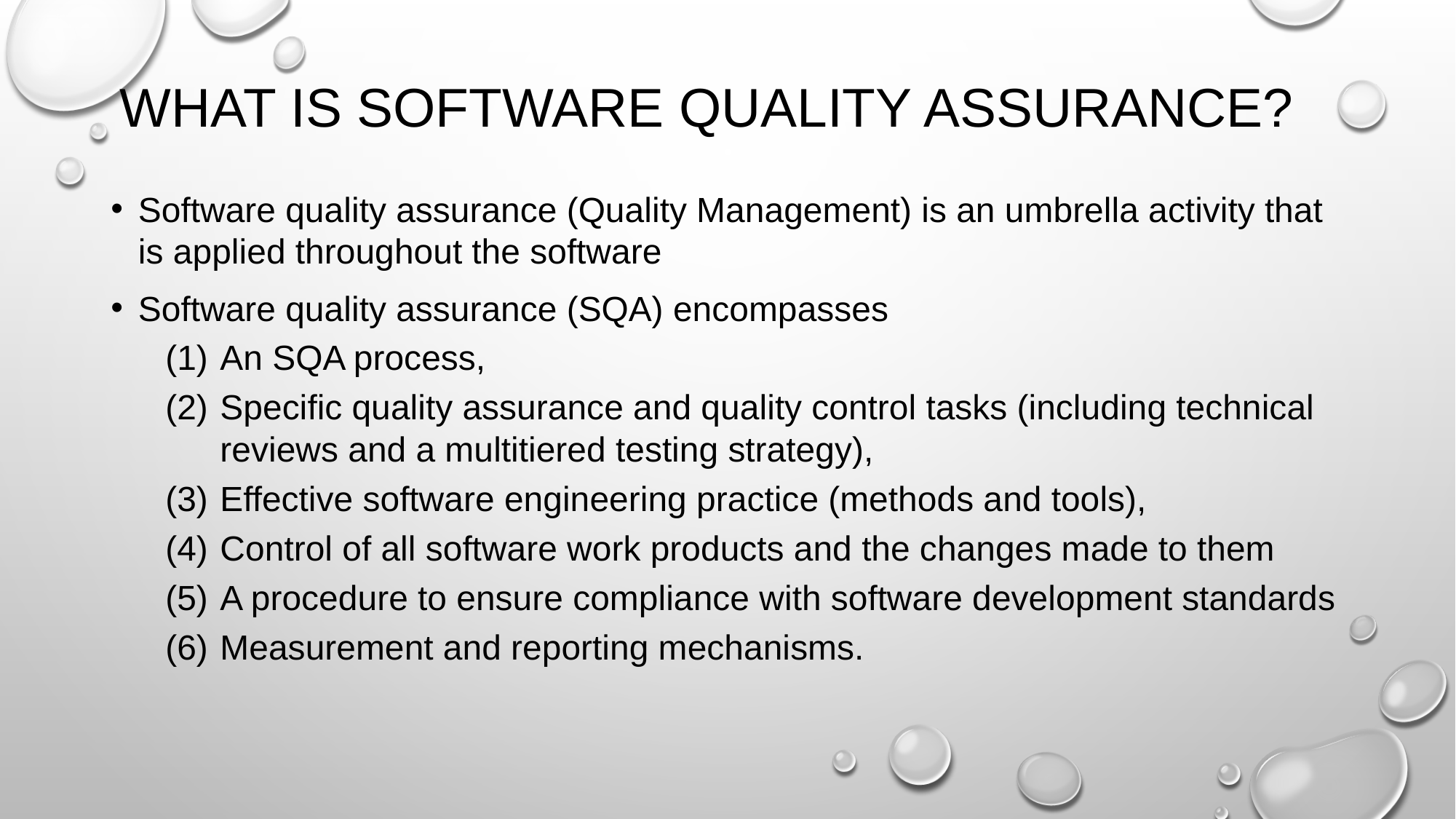

# What is Software Quality Assurance?
Software quality assurance (Quality Management) is an umbrella activity that is applied throughout the software
Software quality assurance (SQA) encompasses
An SQA process,
Specific quality assurance and quality control tasks (including technical reviews and a multitiered testing strategy),
Effective software engineering practice (methods and tools),
Control of all software work products and the changes made to them
A procedure to ensure compliance with software development standards
Measurement and reporting mechanisms.